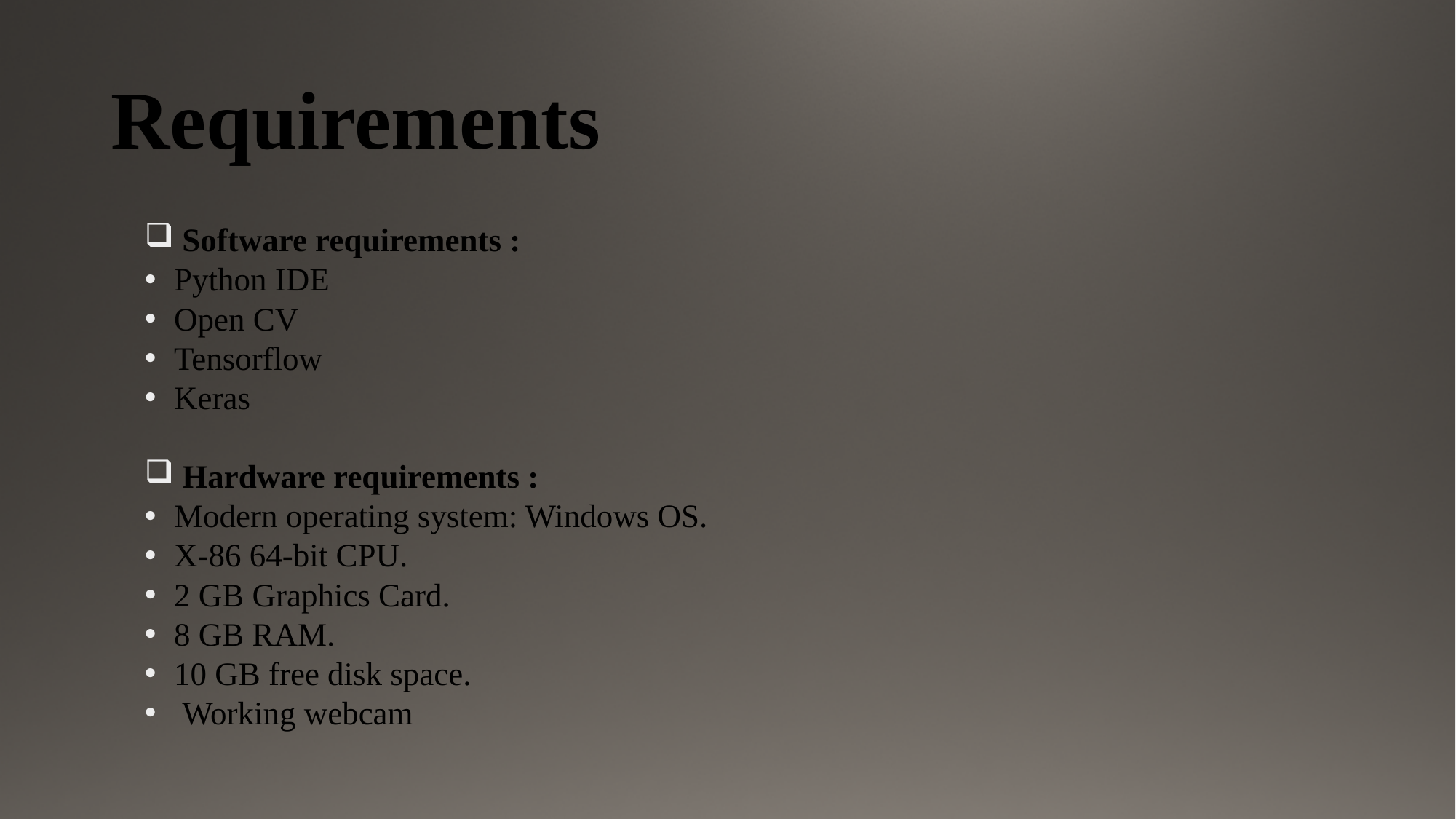

# Requirements
 Software requirements :
Python IDE
Open CV
Tensorflow
Keras

 Hardware requirements :
Modern operating system: Windows OS.
X-86 64-bit CPU.
2 GB Graphics Card.
8 GB RAM.
10 GB free disk space.
 Working webcam